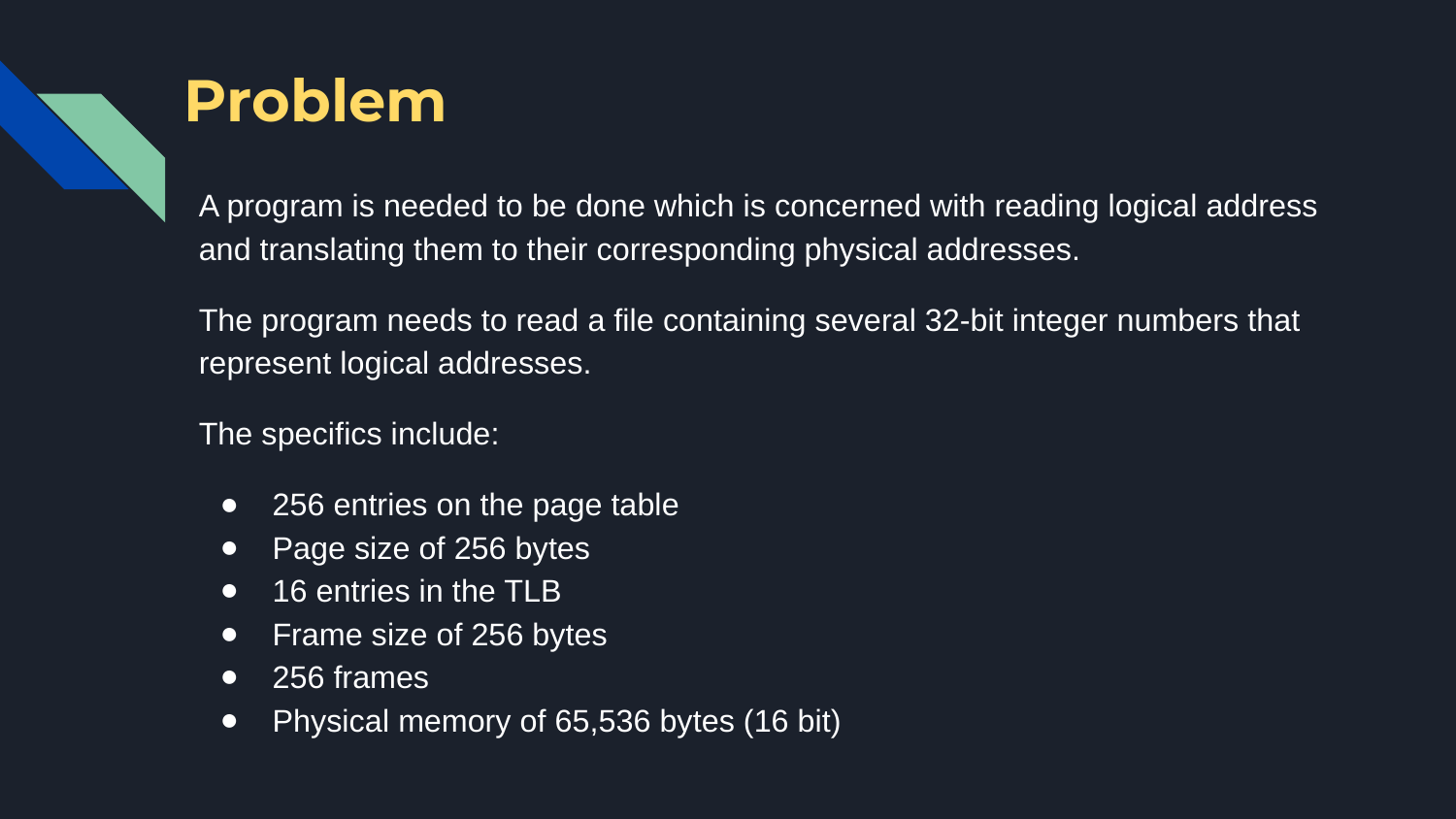

# Problem
A program is needed to be done which is concerned with reading logical address and translating them to their corresponding physical addresses.
The program needs to read a file containing several 32-bit integer numbers that represent logical addresses.
The specifics include:
256 entries on the page table
Page size of 256 bytes
16 entries in the TLB
Frame size of 256 bytes
256 frames
Physical memory of 65,536 bytes (16 bit)